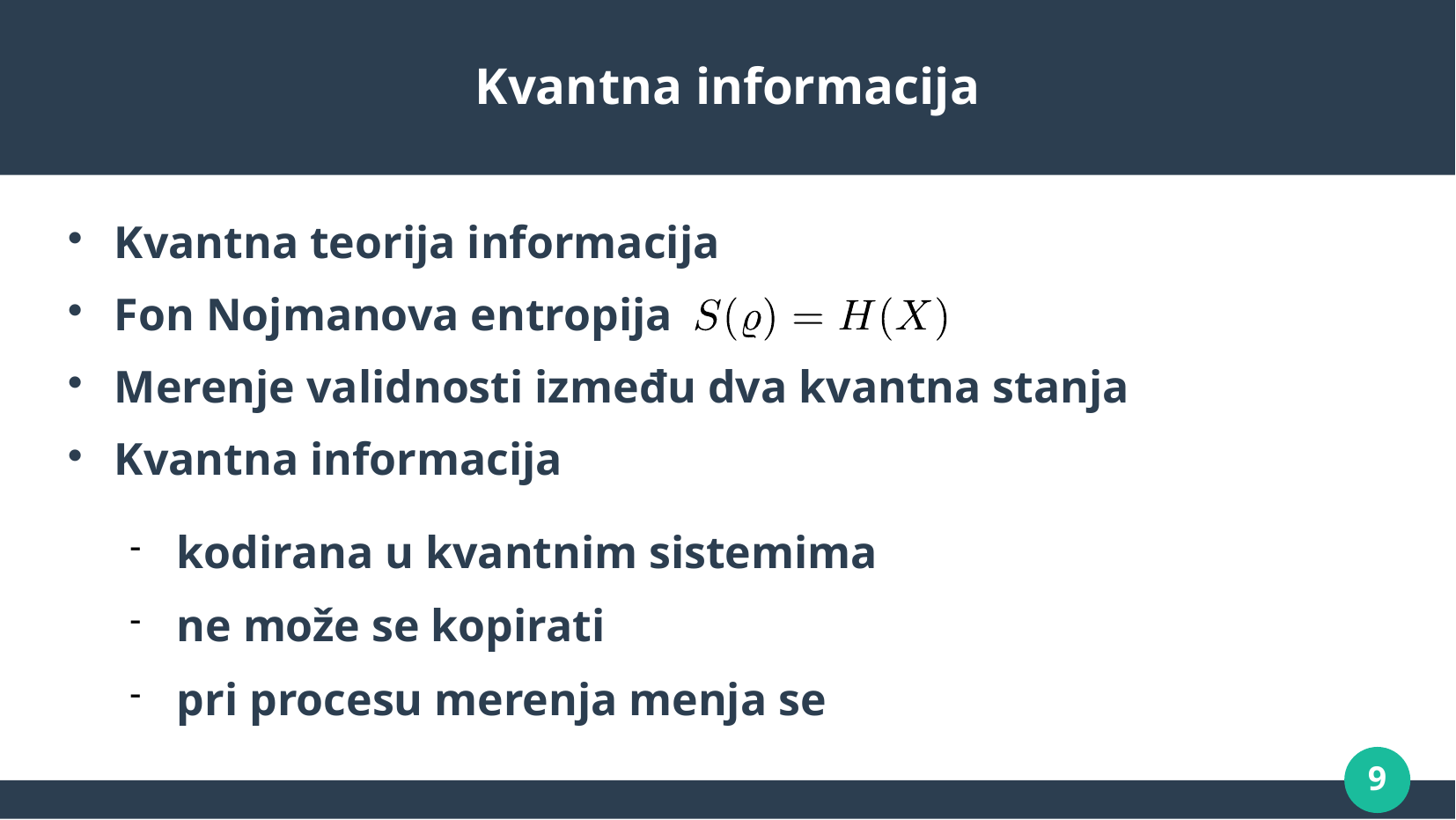

# Kvantna informacija
Kvantna teorija informacija
Fon Nojmanova entropija
Merenje validnosti između dva kvantna stanja
Kvantna informacija
kodirana u kvantnim sistemima
ne može se kopirati
pri procesu merenja menja se